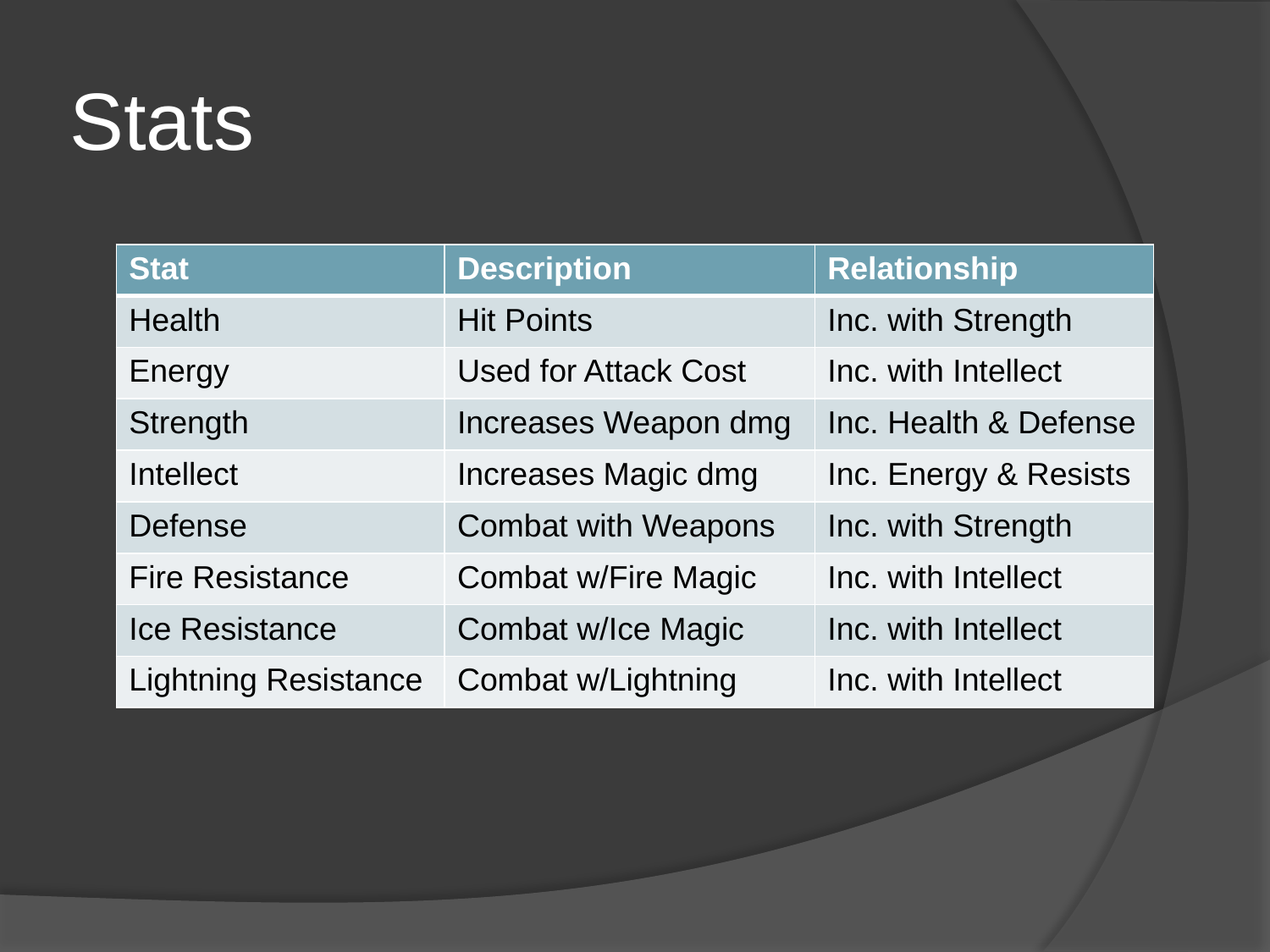

# Stats
| Stat | Description | Relationship |
| --- | --- | --- |
| Health | Hit Points | Inc. with Strength |
| Energy | Used for Attack Cost | Inc. with Intellect |
| Strength | Increases Weapon dmg | Inc. Health & Defense |
| Intellect | Increases Magic dmg | Inc. Energy & Resists |
| Defense | Combat with Weapons | Inc. with Strength |
| Fire Resistance | Combat w/Fire Magic | Inc. with Intellect |
| Ice Resistance | Combat w/Ice Magic | Inc. with Intellect |
| Lightning Resistance | Combat w/Lightning | Inc. with Intellect |